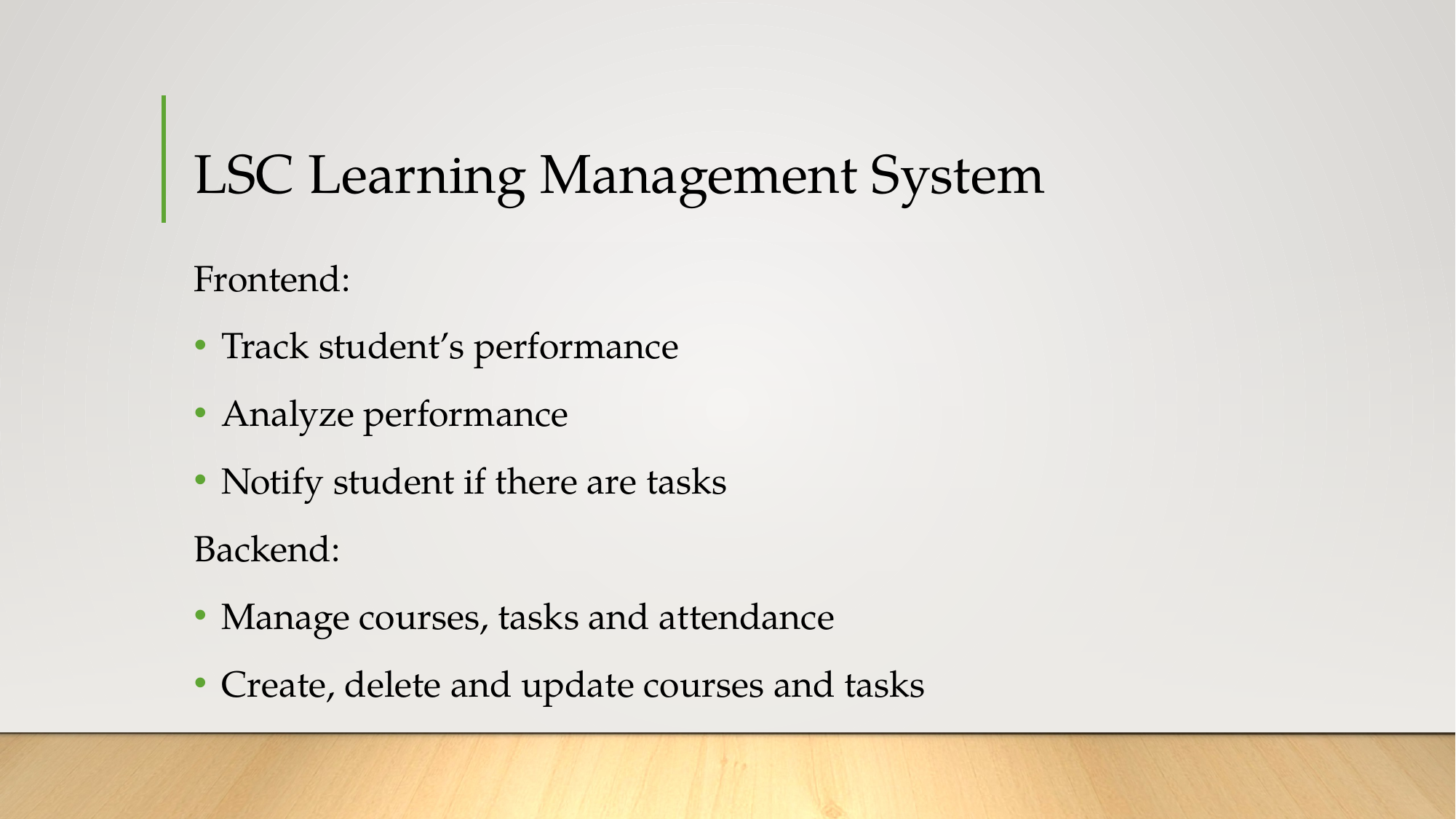

# LSC Learning Management System
Frontend:
Track student’s performance
Analyze performance
Notify student if there are tasks
Backend:
Manage courses, tasks and attendance
Create, delete and update courses and tasks